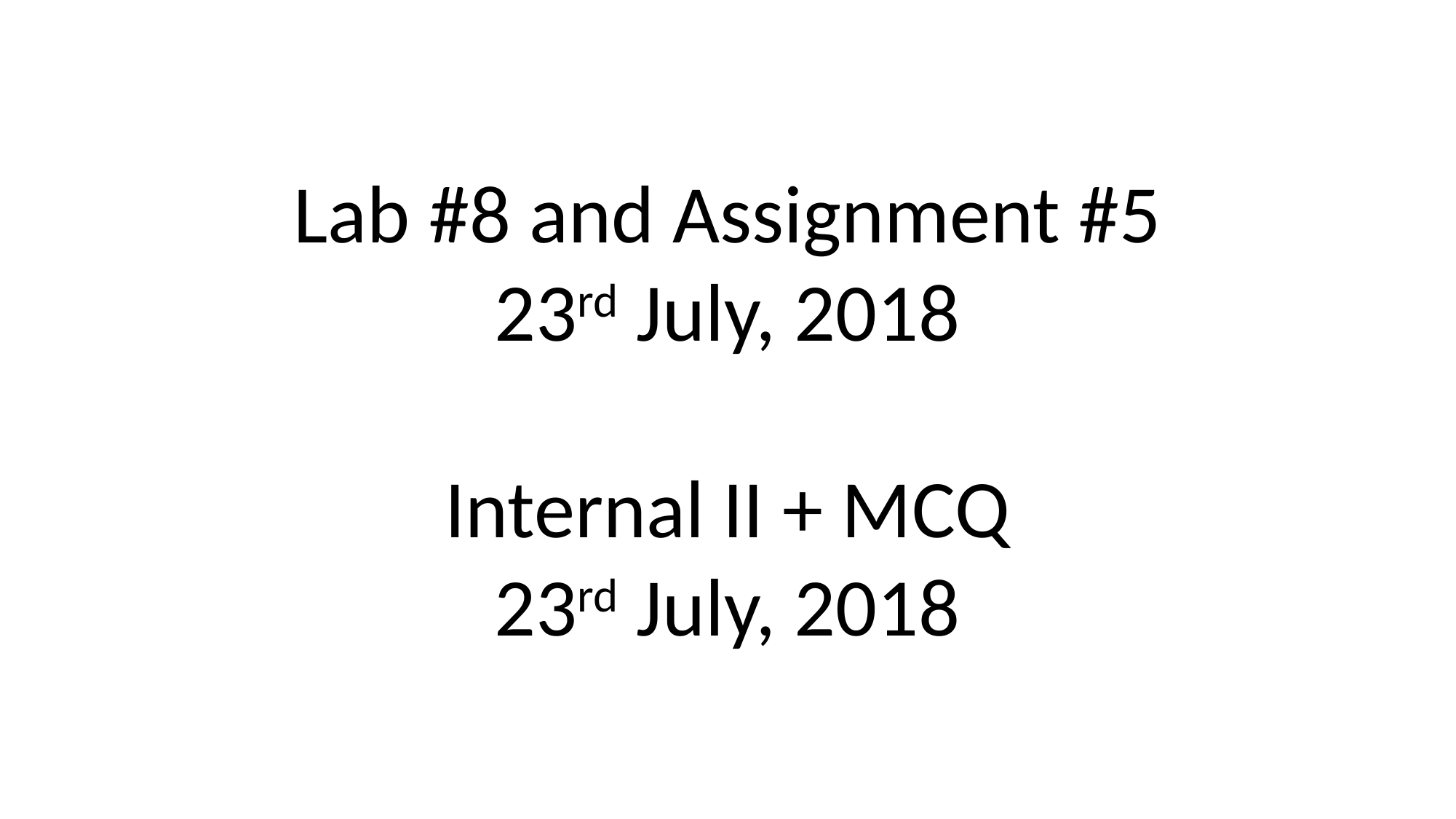

Lab #8 and Assignment #5
23rd July, 2018

Internal II + MCQ
23rd July, 2018